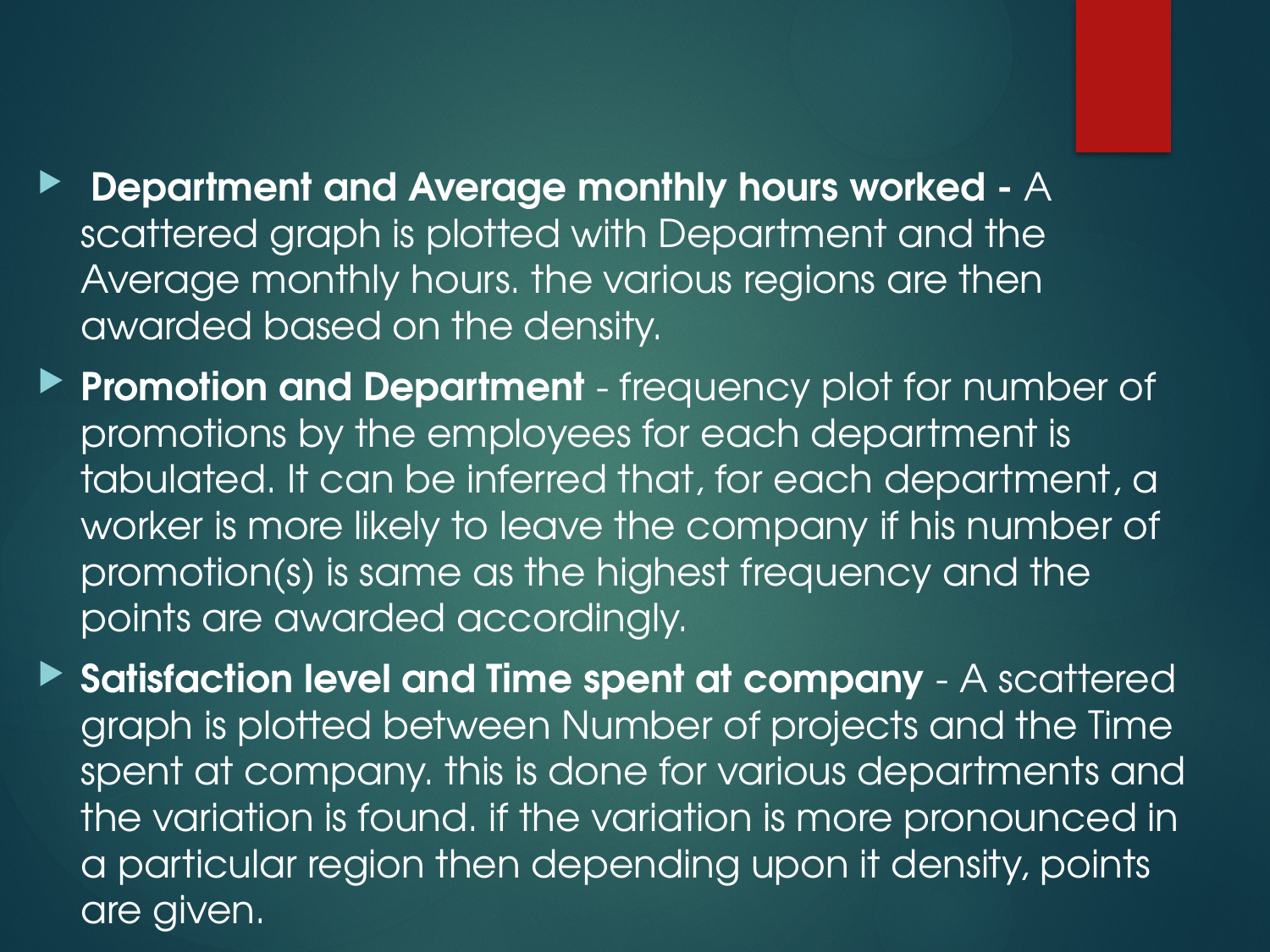

Department and Average monthly hours worked - A scattered graph is plotted with Department and the Average monthly hours. the various regions are then awarded based on the density.
Promotion and Department - frequency plot for number of promotions by the employees for each department is tabulated. It can be inferred that, for each department, a worker is more likely to leave the company if his number of promotion(s) is same as the highest frequency and the points are awarded accordingly.
Satisfaction level and Time spent at company - A scattered graph is plotted between Number of projects and the Time spent at company. this is done for various departments and the variation is found. if the variation is more pronounced in a particular region then depending upon it density, points are given.